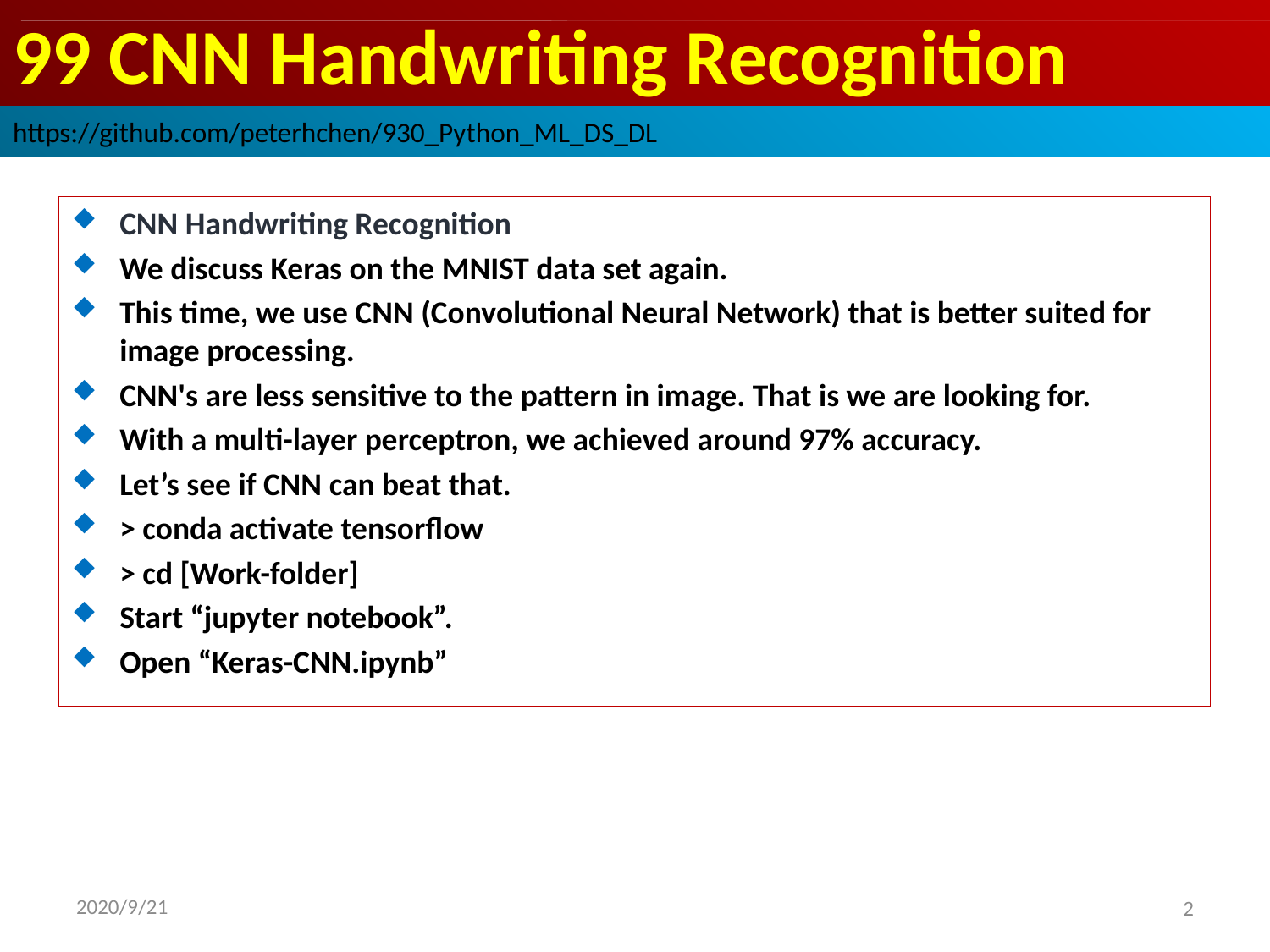

# 99 CNN Handwriting Recognition

https://github.com/peterhchen/930_Python_ML_DS_DL
CNN Handwriting Recognition
We discuss Keras on the MNIST data set again.
This time, we use CNN (Convolutional Neural Network) that is better suited for image processing.
CNN's are less sensitive to the pattern in image. That is we are looking for.
With a multi-layer perceptron, we achieved around 97% accuracy.
Let’s see if CNN can beat that.
> conda activate tensorflow
> cd [Work-folder]
Start “jupyter notebook”.
Open “Keras-CNN.ipynb”

2020/9/21
2